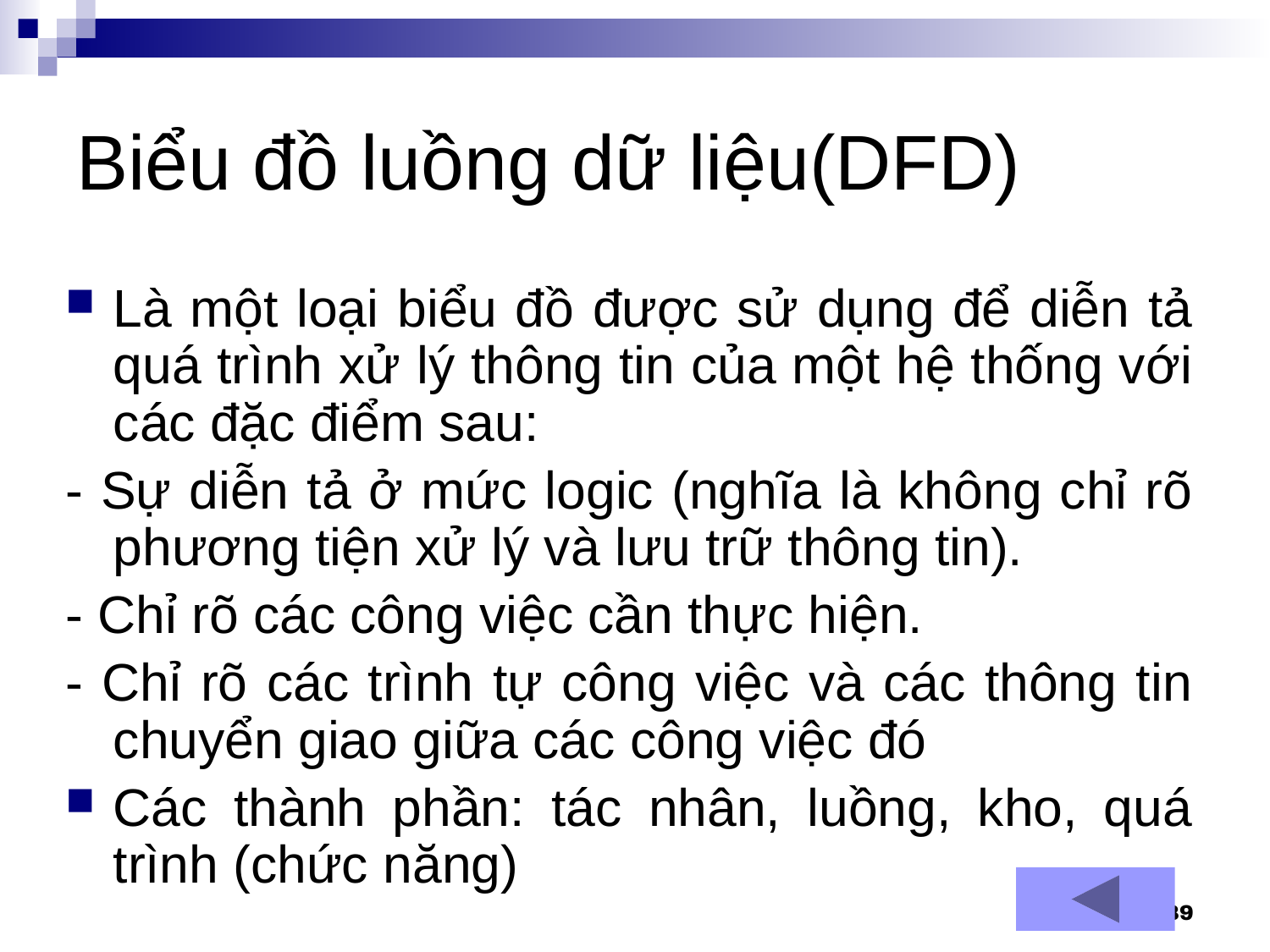

# Biểu đồ luồng dữ liệu(DFD)
Là một loại biểu đồ được sử dụng để diễn tả quá trình xử lý thông tin của một hệ thống với các đặc điểm sau:
- Sự diễn tả ở mức logic (nghĩa là không chỉ rõ phương tiện xử lý và lưu trữ thông tin).
- Chỉ rõ các công việc cần thực hiện.
- Chỉ rõ các trình tự công việc và các thông tin chuyển giao giữa các công việc đó
Các thành phần: tác nhân, luồng, kho, quá trình (chức năng)

89